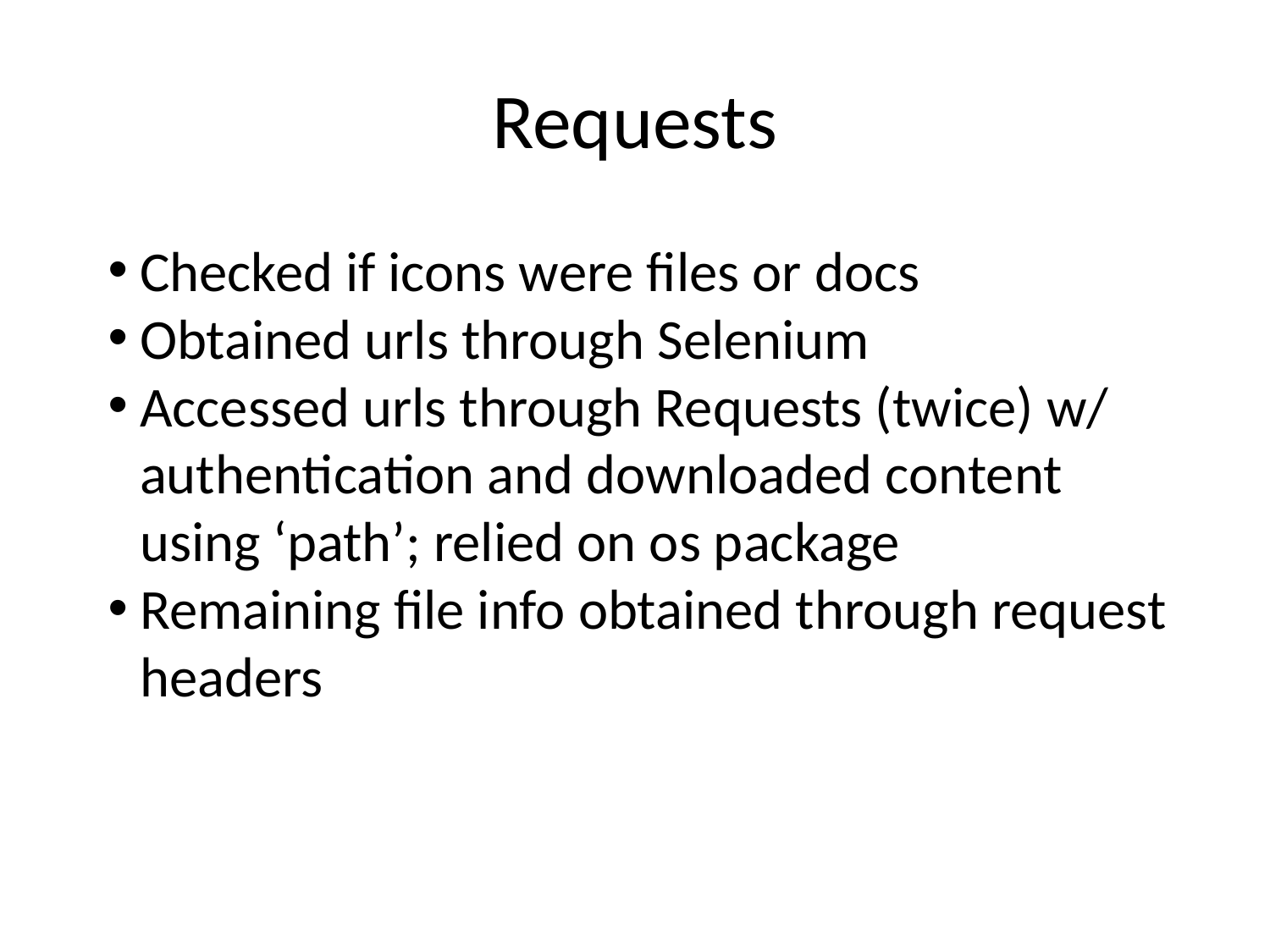

# Requests
Checked if icons were files or docs
Obtained urls through Selenium
Accessed urls through Requests (twice) w/ authentication and downloaded content using ‘path’; relied on os package
Remaining file info obtained through request headers